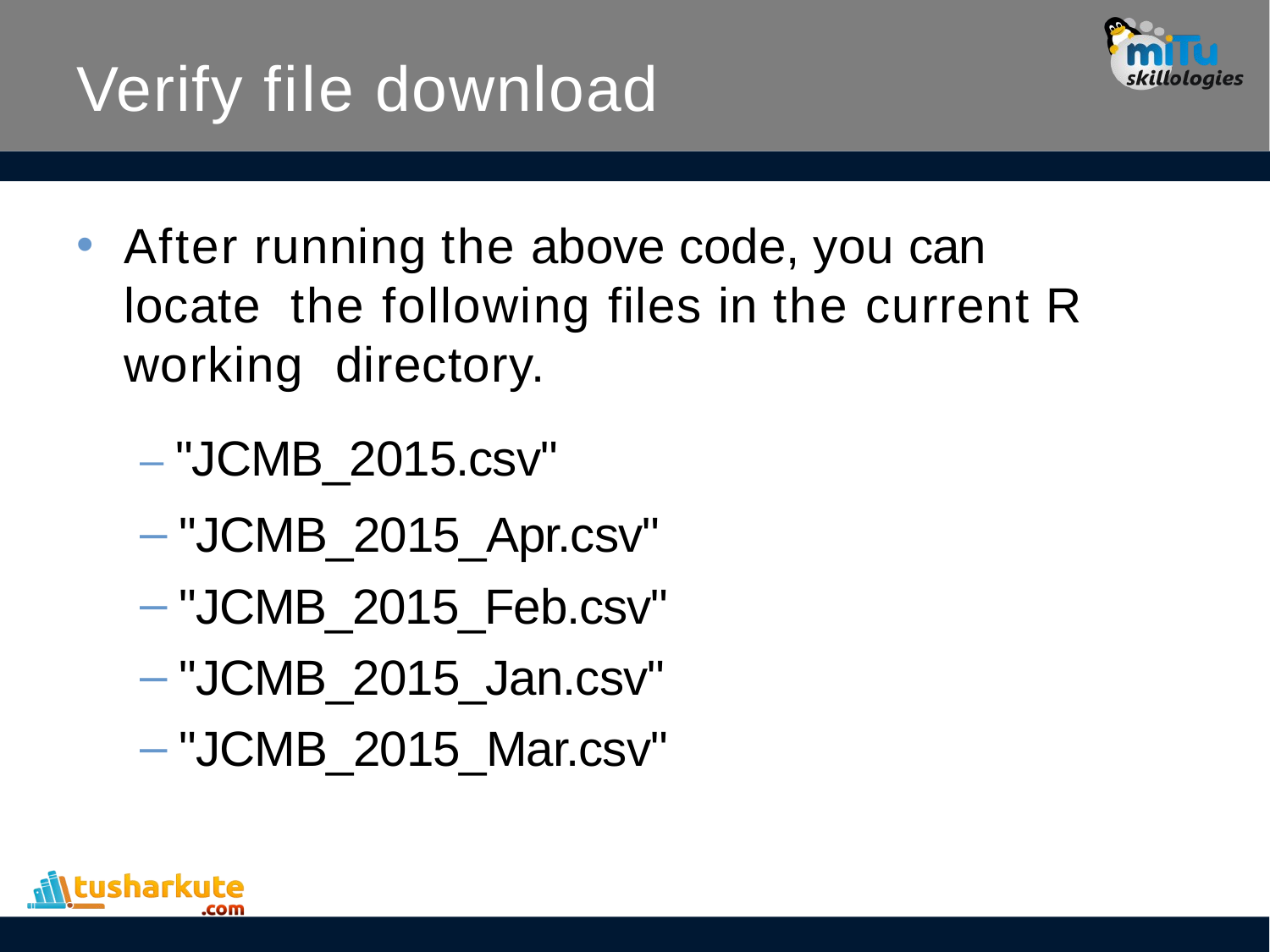

# Verify file download

After running the above code, you can locate  the following files in the current R working  directory.
– "JCMB_2015.csv"
"JCMB_2015_Apr.csv"
"JCMB_2015_Feb.csv"
"JCMB_2015_Jan.csv"
"JCMB_2015_Mar.csv"